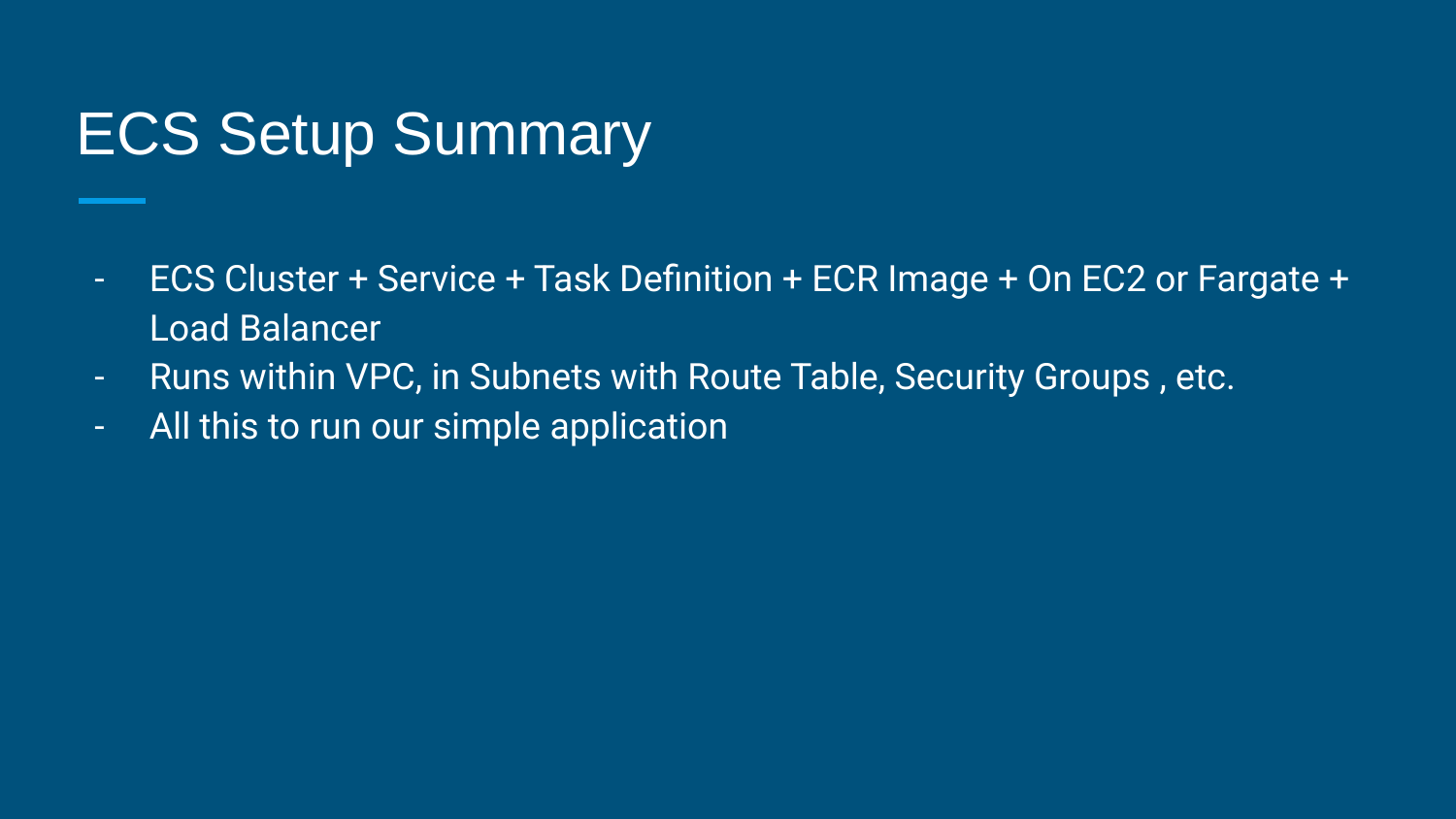

# ECS Setup Summary
ECS Cluster + Service + Task Definition + ECR Image + On EC2 or Fargate + Load Balancer
Runs within VPC, in Subnets with Route Table, Security Groups , etc.
All this to run our simple application